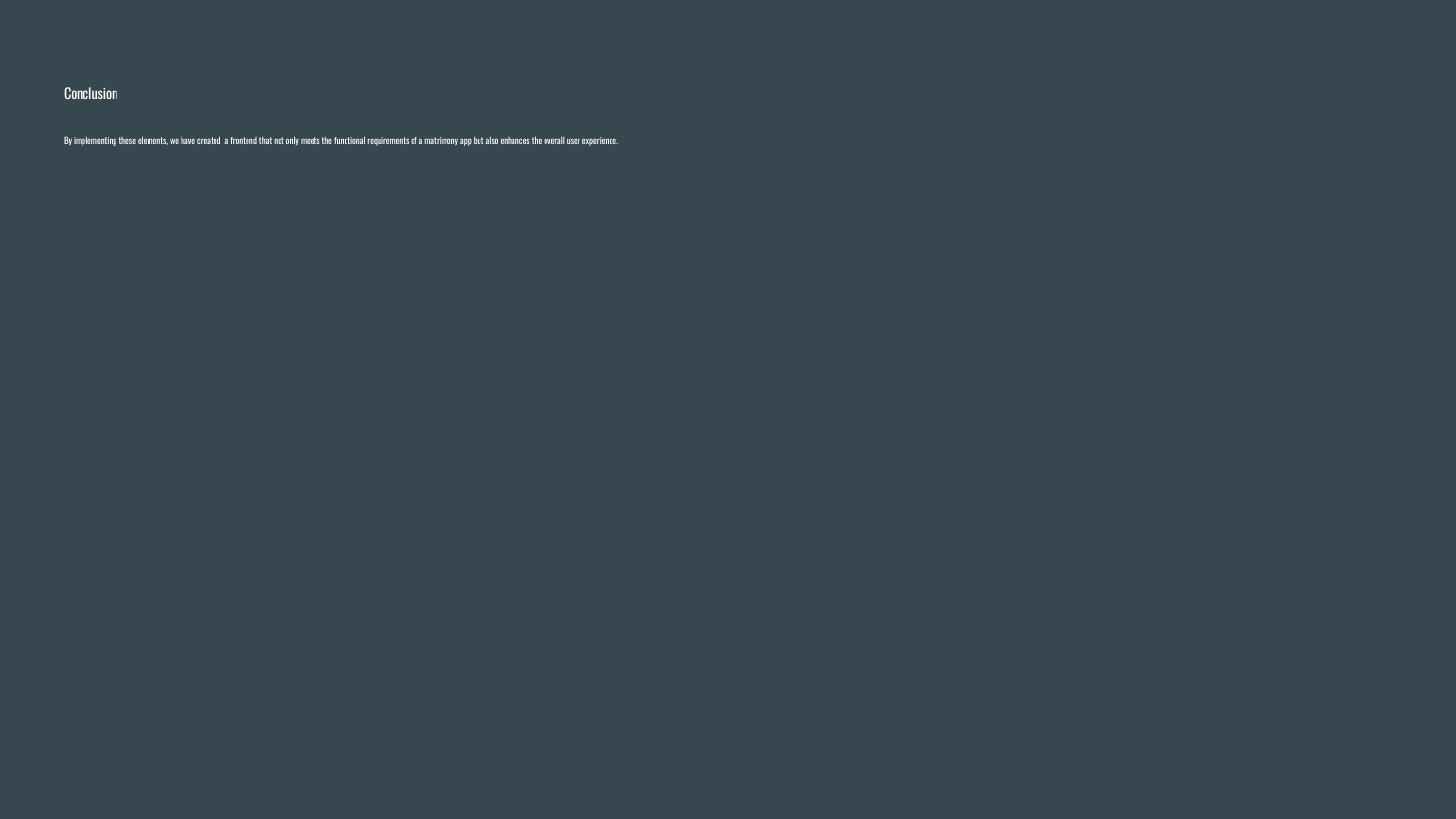

# Conclusion

By implementing these elements, we have created  a frontend that not only meets the functional requirements of a matrimony app but also enhances the overall user experience.